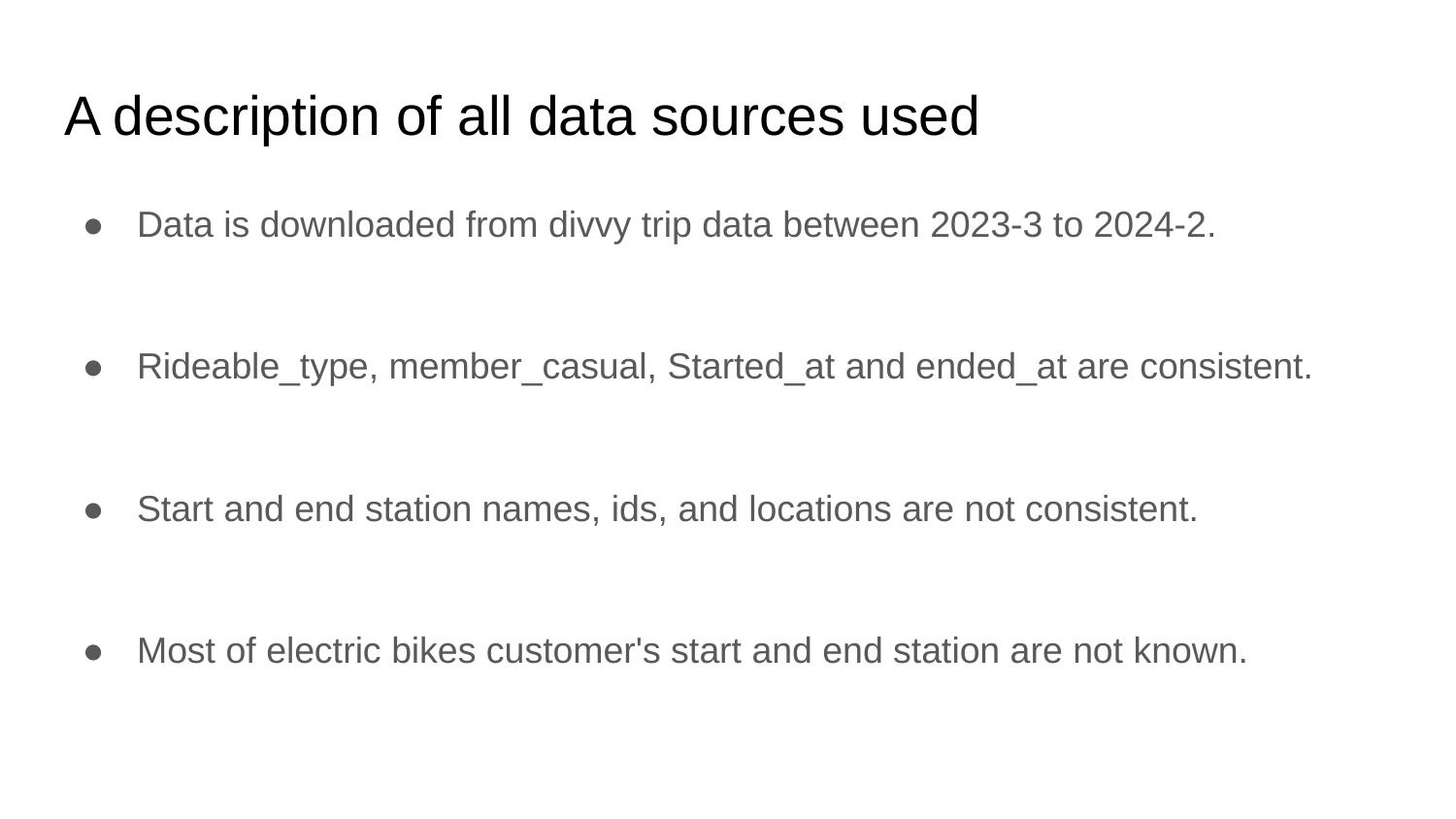

# A description of all data sources used
Data is downloaded from divvy trip data between 2023-3 to 2024-2.

Rideable_type, member_casual, Started_at and ended_at are consistent.

Start and end station names, ids, and locations are not consistent.

Most of electric bikes customer's start and end station are not known.